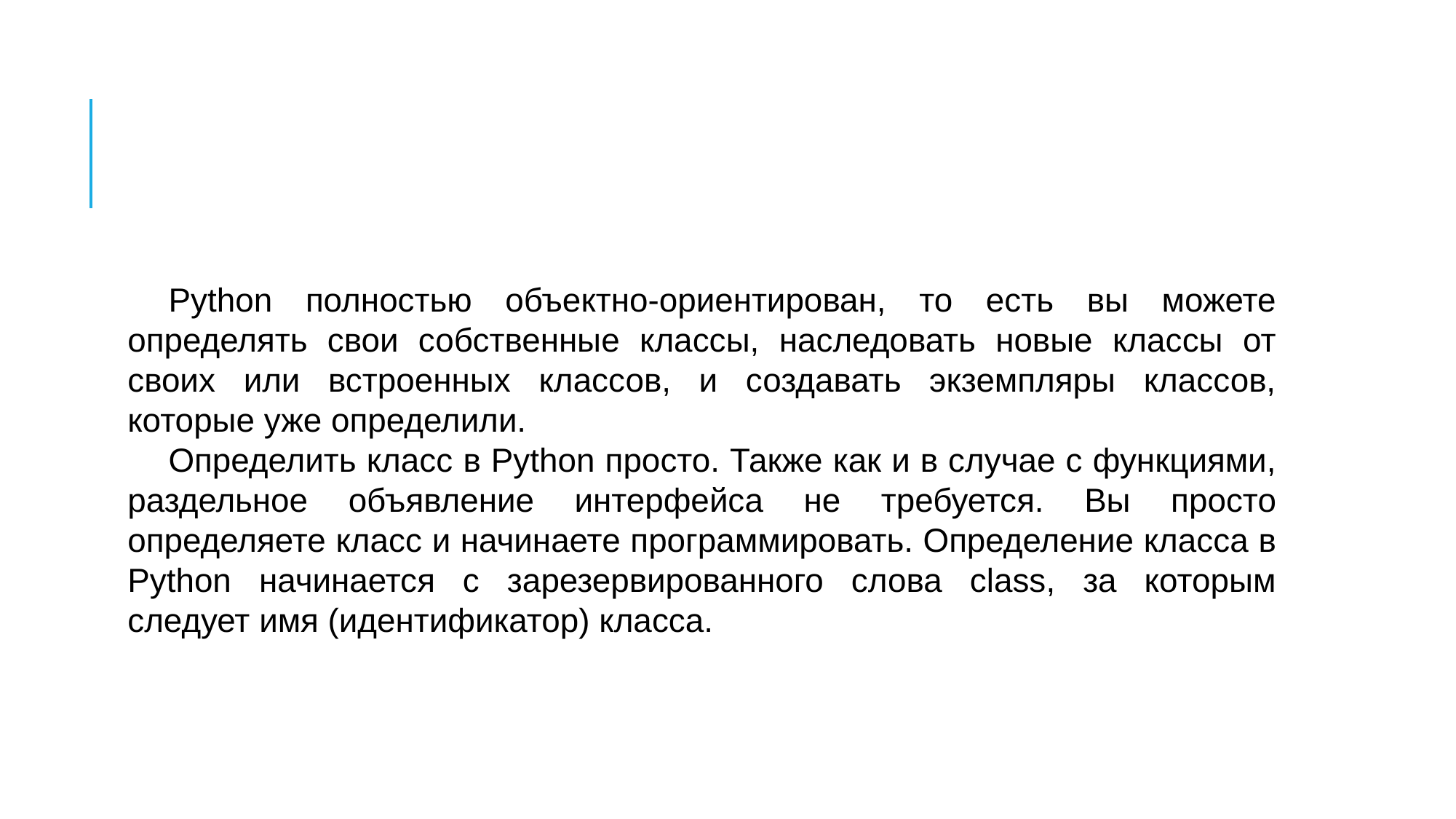

#
Python полностью объектно-ориентирован, то есть вы можете определять свои собственные классы, наследовать новые классы от своих или встроенных классов, и создавать экземпляры классов, которые уже определили.
Определить класс в Python просто. Также как и в случае с функциями, раздельное объявление интерфейса не требуется. Вы просто определяете класс и начинаете программировать. Определение класса в Python начинается с зарезервированного слова class, за которым следует имя (идентификатор) класса.